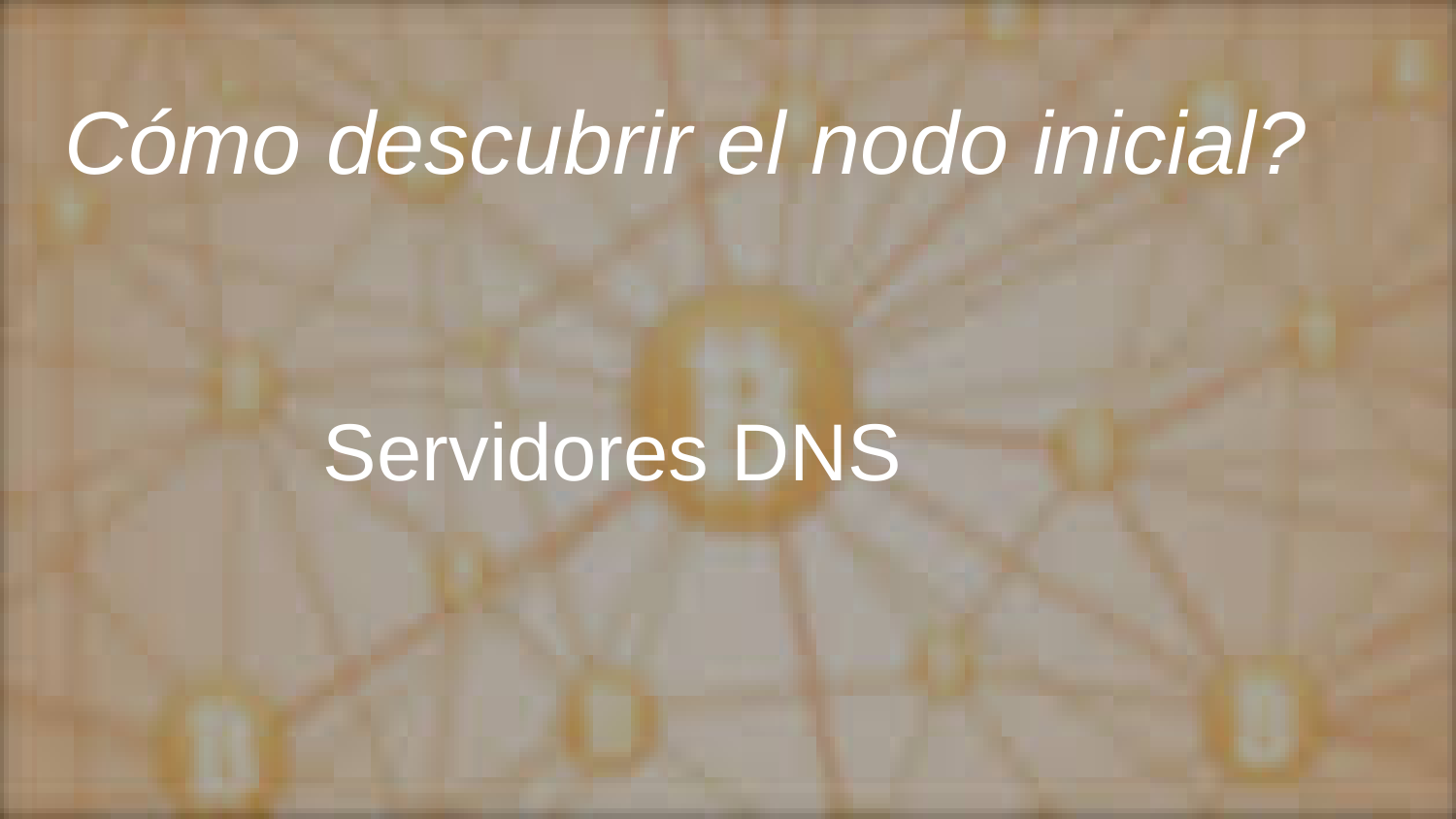

# Cómo descubrir el nodo inicial?
Servidores DNS